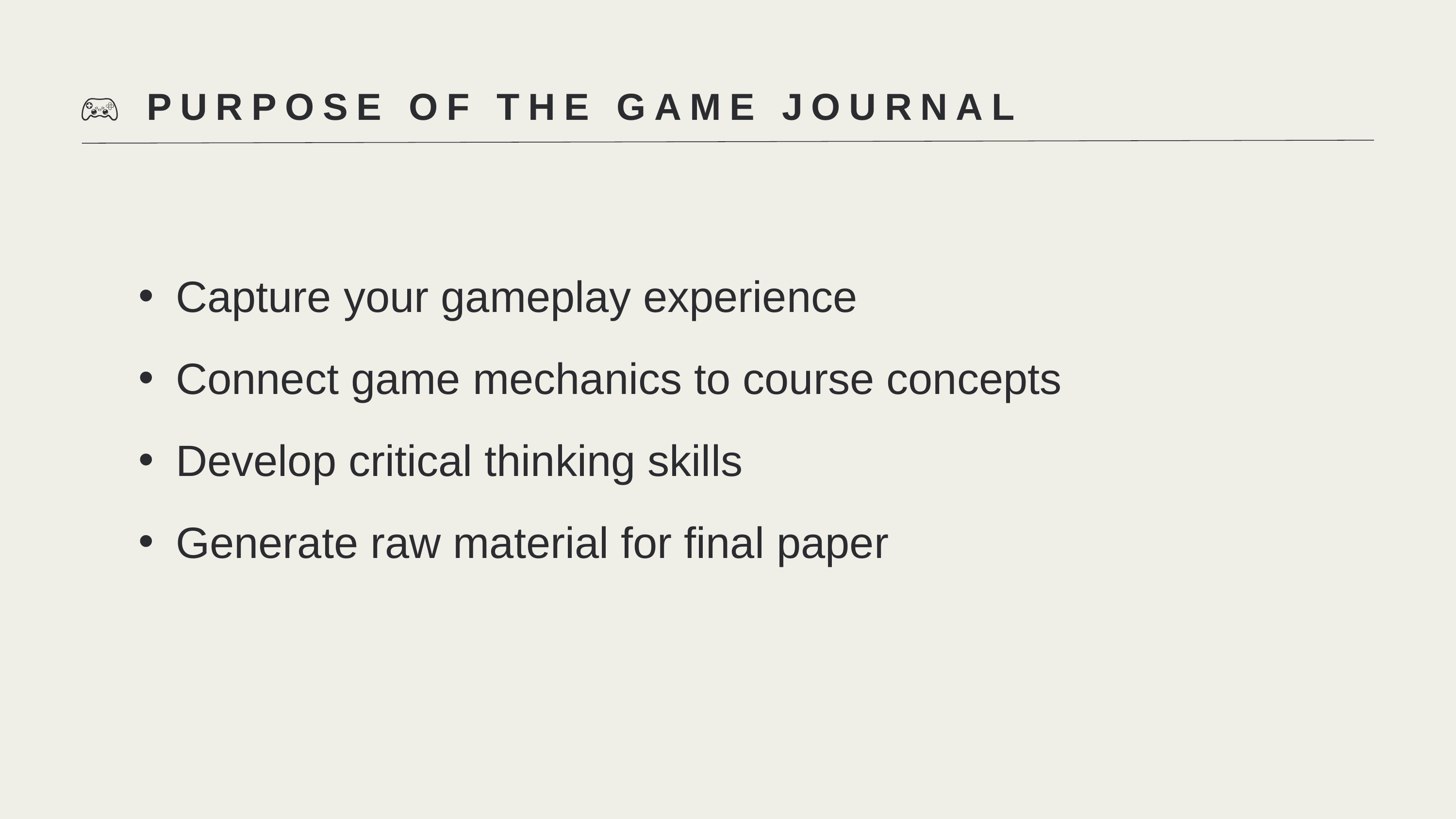

🎮 PURPOSE OF THE GAME JOURNAL

Capture your gameplay experience
Connect game mechanics to course concepts
Develop critical thinking skills
Generate raw material for final paper